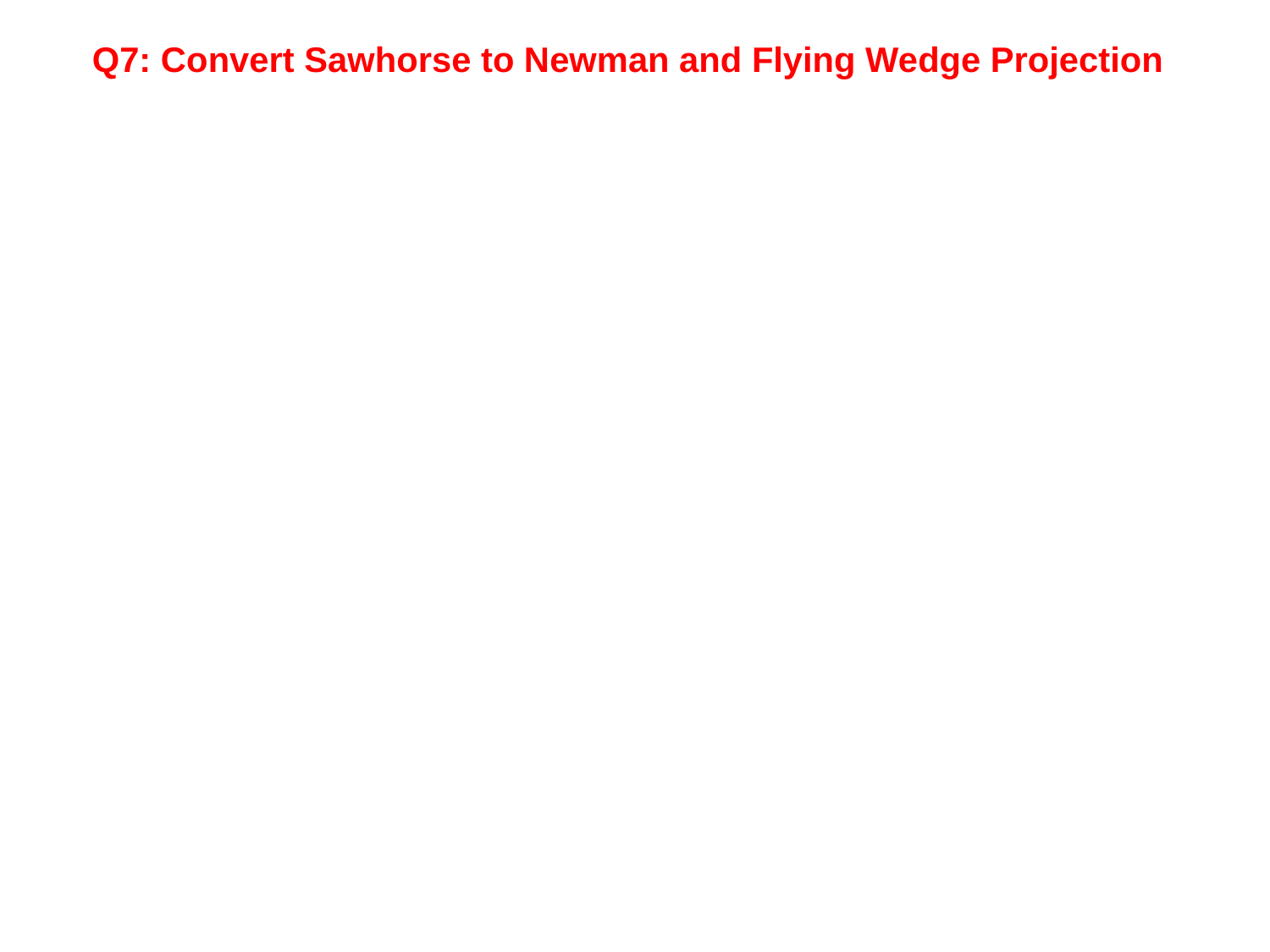

# Q7: Convert Sawhorse to Newman and Flying Wedge Projection